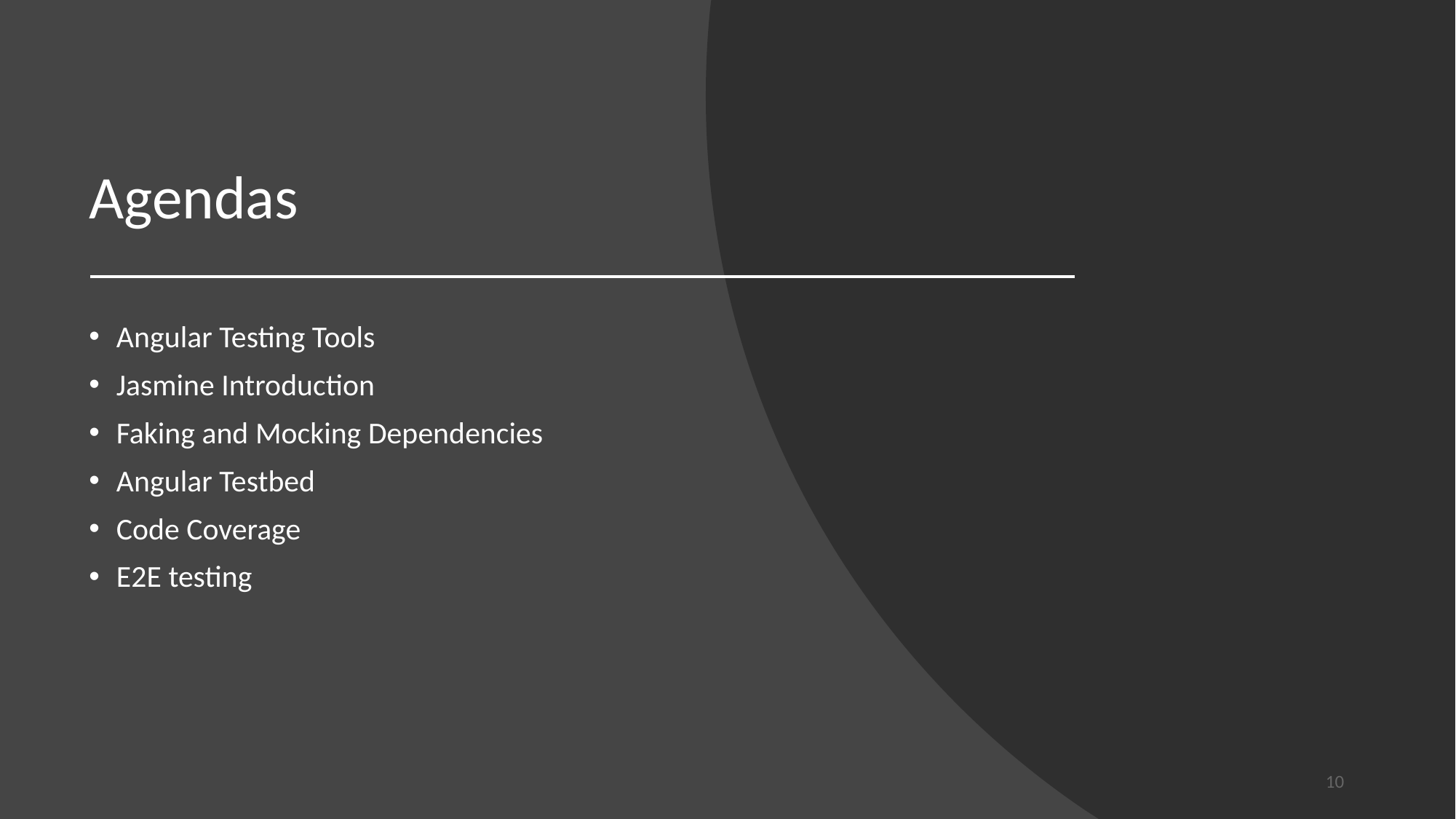

# Agendas
Angular Testing Tools
Jasmine Introduction
Faking and Mocking Dependencies
Angular Testbed
Code Coverage
E2E testing

10